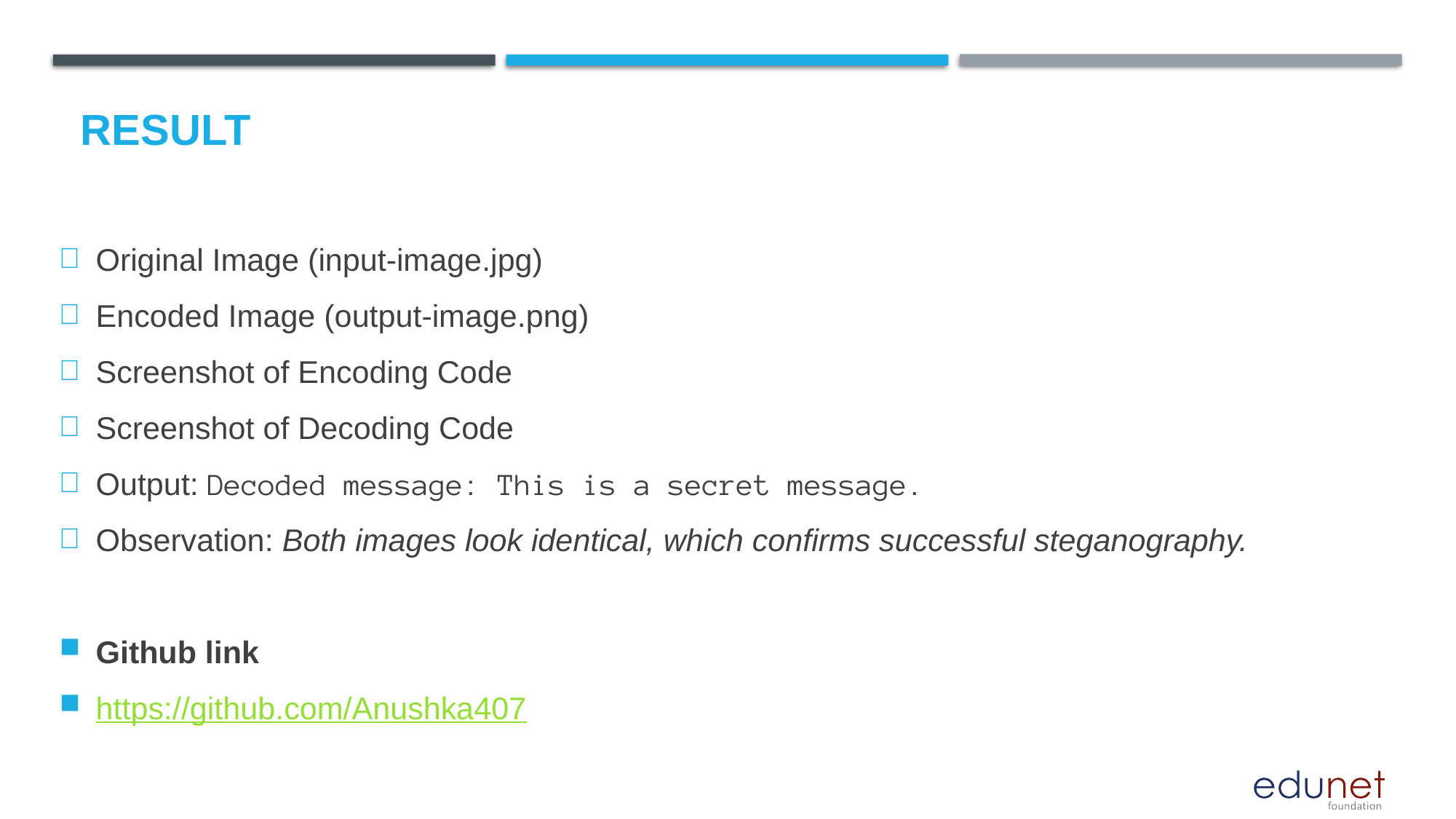

# Result

Original Image (input-image.jpg)
Encoded Image (output-image.png)
Screenshot of Encoding Code
Screenshot of Decoding Code
Output: Decoded message: This is a secret message.
Observation: Both images look identical, which confirms successful steganography.

Github link
https://github.com/Anushka407